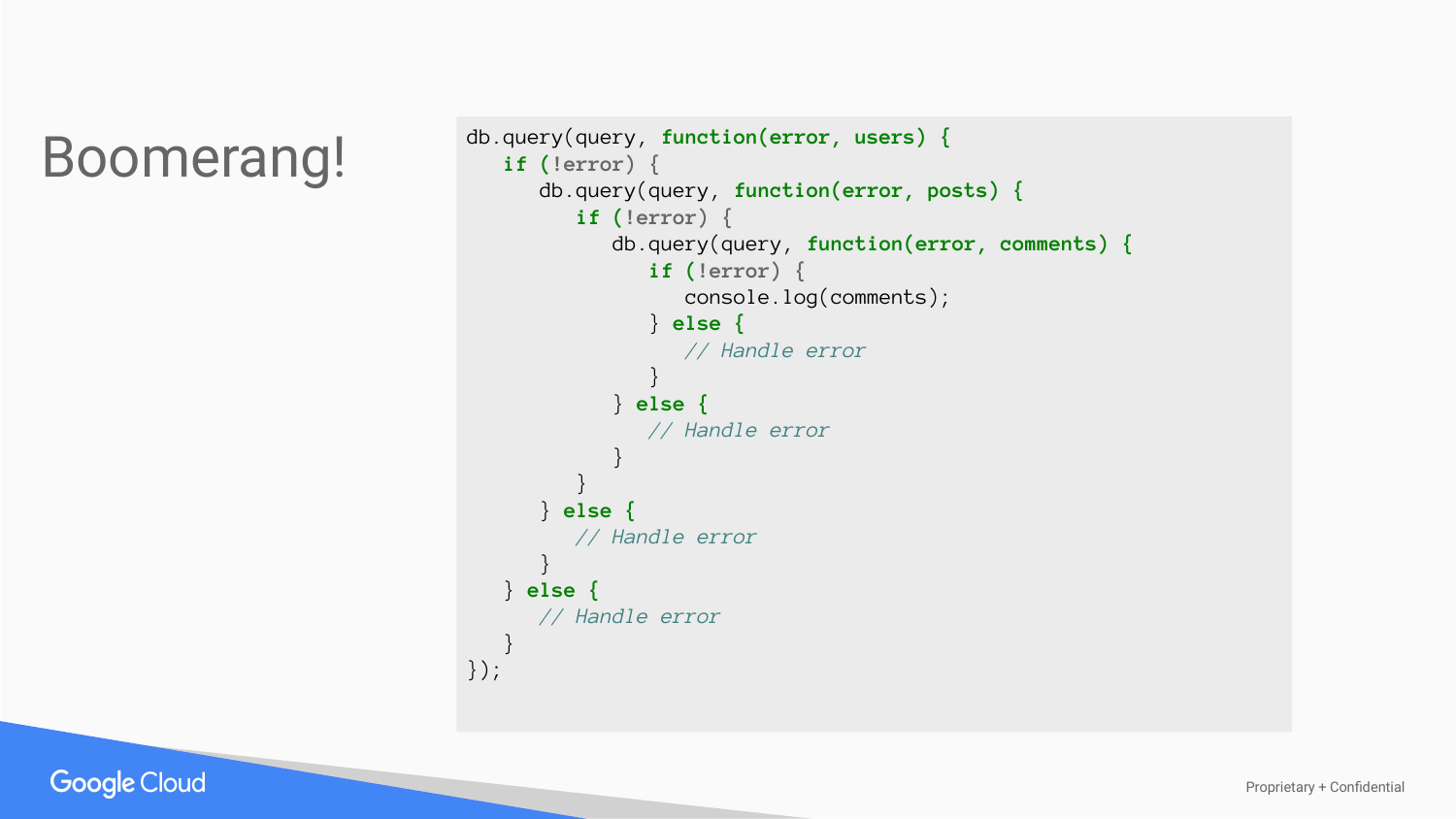

Boomerang!
db.query(query, function(error, users) {
   if (!error) {
      db.query(query, function(error, posts) {
         if (!error) {
            db.query(query, function(error, comments) {
               if (!error) {
                  console.log(comments);
               } else {
                  // Handle error
               }
            } else {
               // Handle error
            }
         }
      } else {
         // Handle error
      }
   } else {
      // Handle error
   }
});